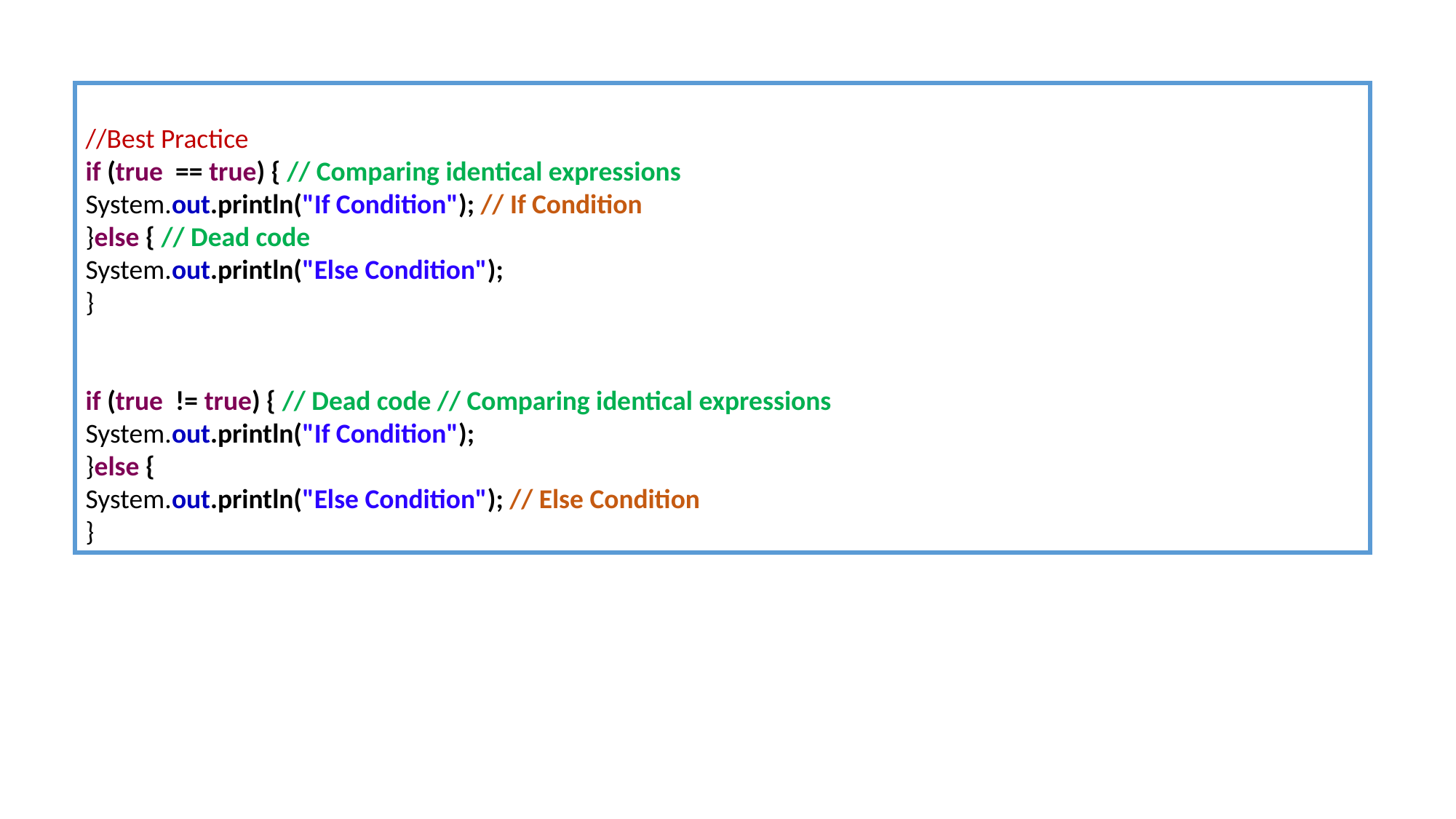

//Best Practice
if (true  == true) { // Comparing identical expressions
System.out.println("If Condition"); // If Condition
}else { // Dead code
System.out.println("Else Condition");
}

if (true  != true) { // Dead code // Comparing identical expressions
System.out.println("If Condition");
}else {
System.out.println("Else Condition"); // Else Condition
}